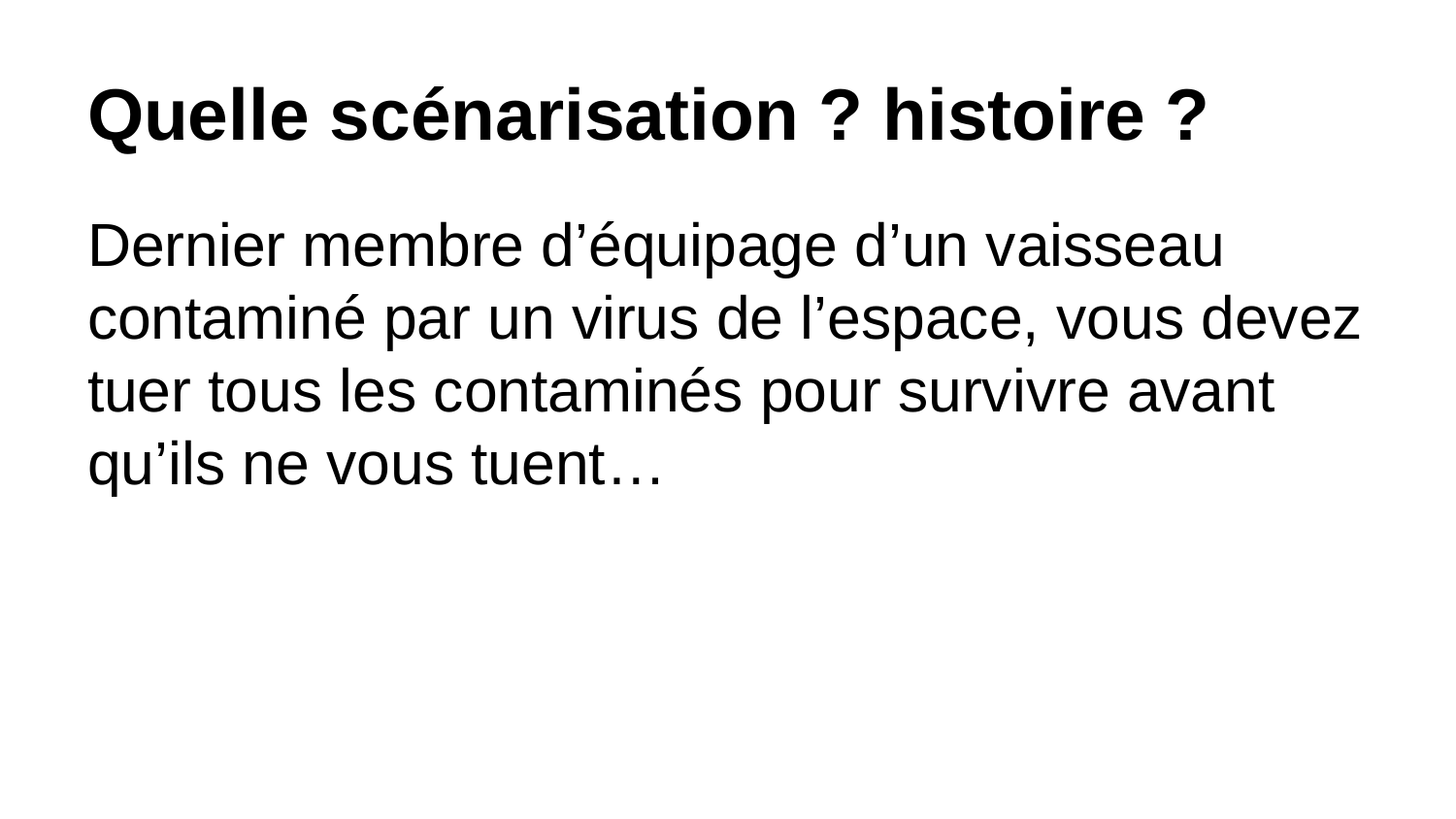

# Quelle scénarisation ? histoire ?
Dernier membre d’équipage d’un vaisseau contaminé par un virus de l’espace, vous devez tuer tous les contaminés pour survivre avant qu’ils ne vous tuent…